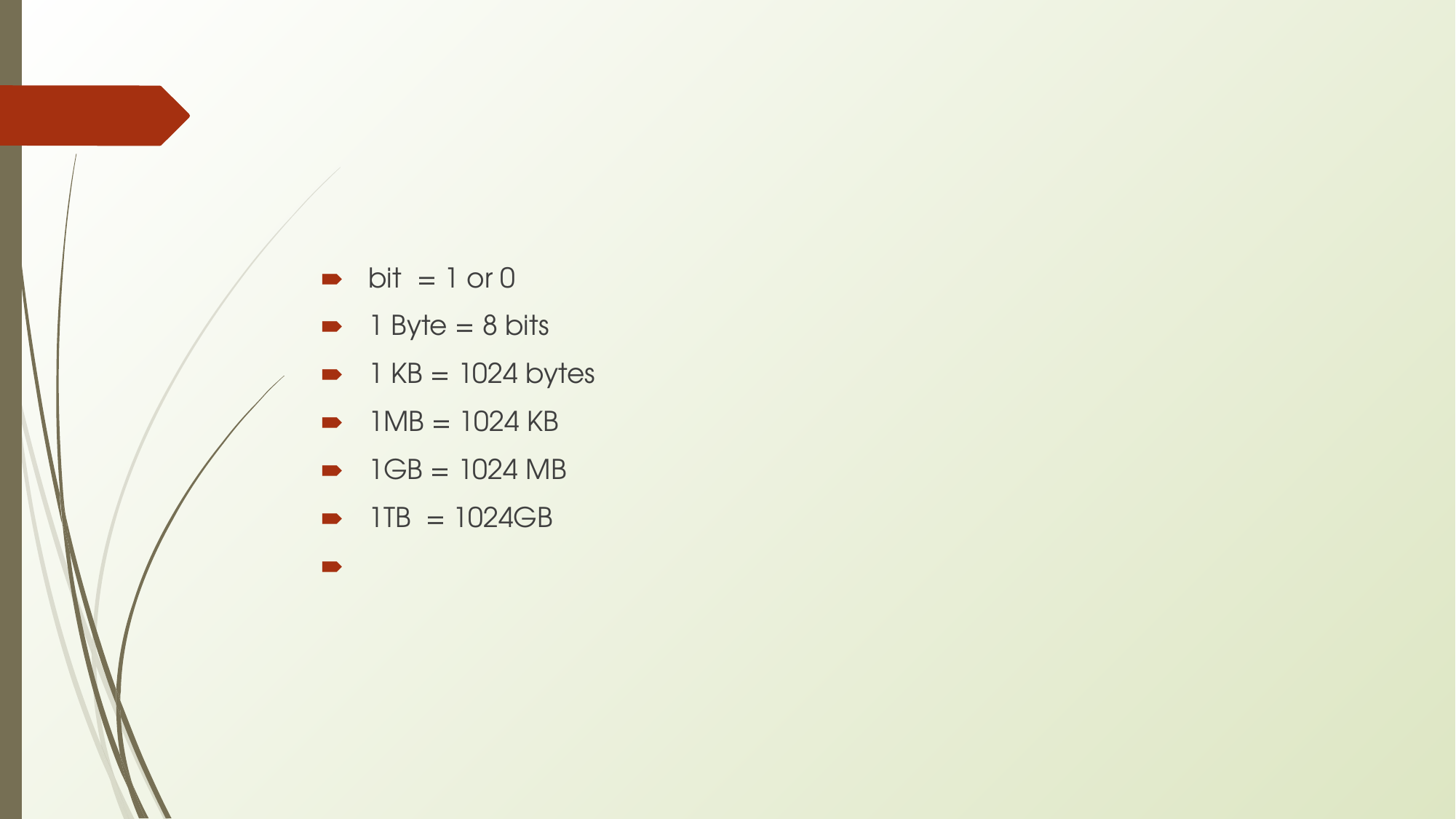

bit  = 1 or 0
 1 Byte = 8 bits
 1 KB = 1024 bytes
 1MB = 1024 KB
 1GB = 1024 MB
 1TB  = 1024GB